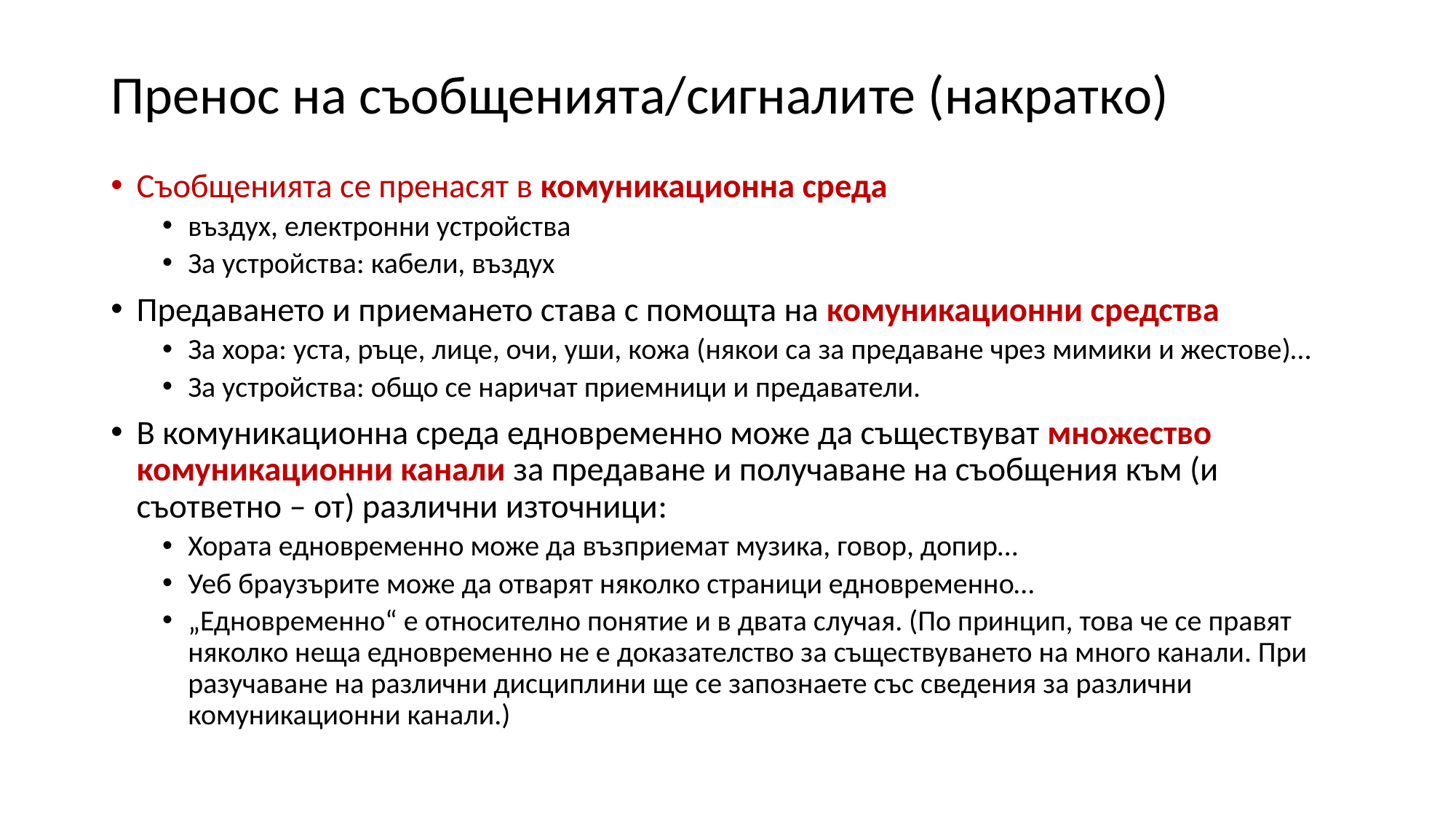

# Пренос на съобщенията/сигналите (накратко)
Съобщенията се пренасят в комуникационна среда
въздух, електронни устройства
За устройства: кабели, въздух
Предаването и приемането става с помощта на комуникационни средства
За хора: уста, ръце, лице, очи, уши, кожа (някои са за предаване чрез мимики и жестове)…
За устройства: общо се наричат приемници и предаватели.
В комуникационна среда едновременно може да съществуват множество комуникационни канали за предаване и получаване на съобщения към (и съответно – от) различни източници:
Хората едновременно може да възприемат музика, говор, допир…
Уеб браузърите може да отварят няколко страници едновременно…
„Едновременно“ е относително понятие и в двата случая. (По принцип, това че се правят няколко неща едновременно не е доказателство за съществуването на много канали. При разучаване на различни дисциплини ще се запознаете със сведения за различни комуникационни канали.)